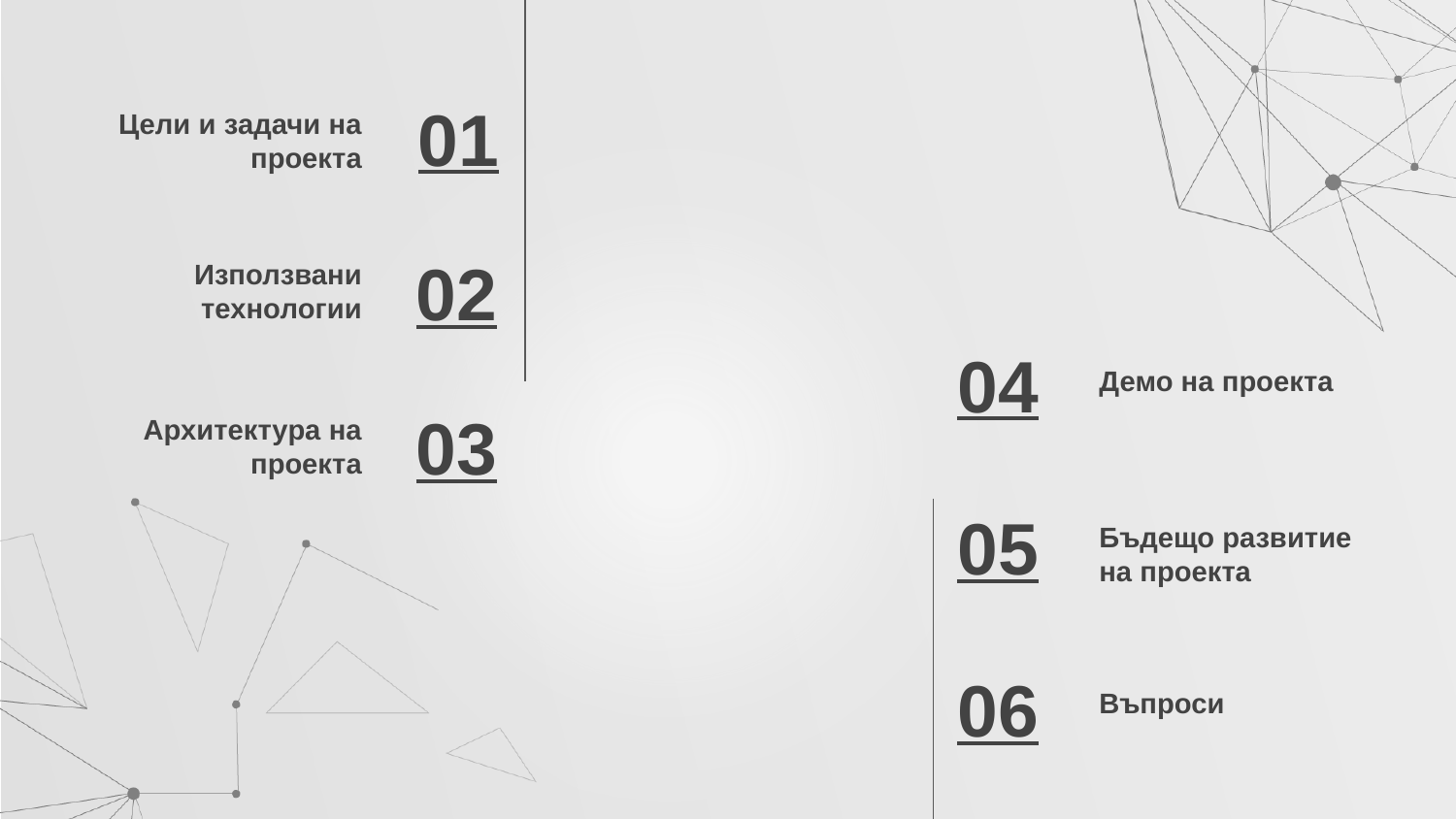

01
Цели и задачи на проекта
02
Използвани технологии
Демо на проекта
04
03
Архитектура на проекта
05
Бъдещо развитие на проекта
Въпроси
06